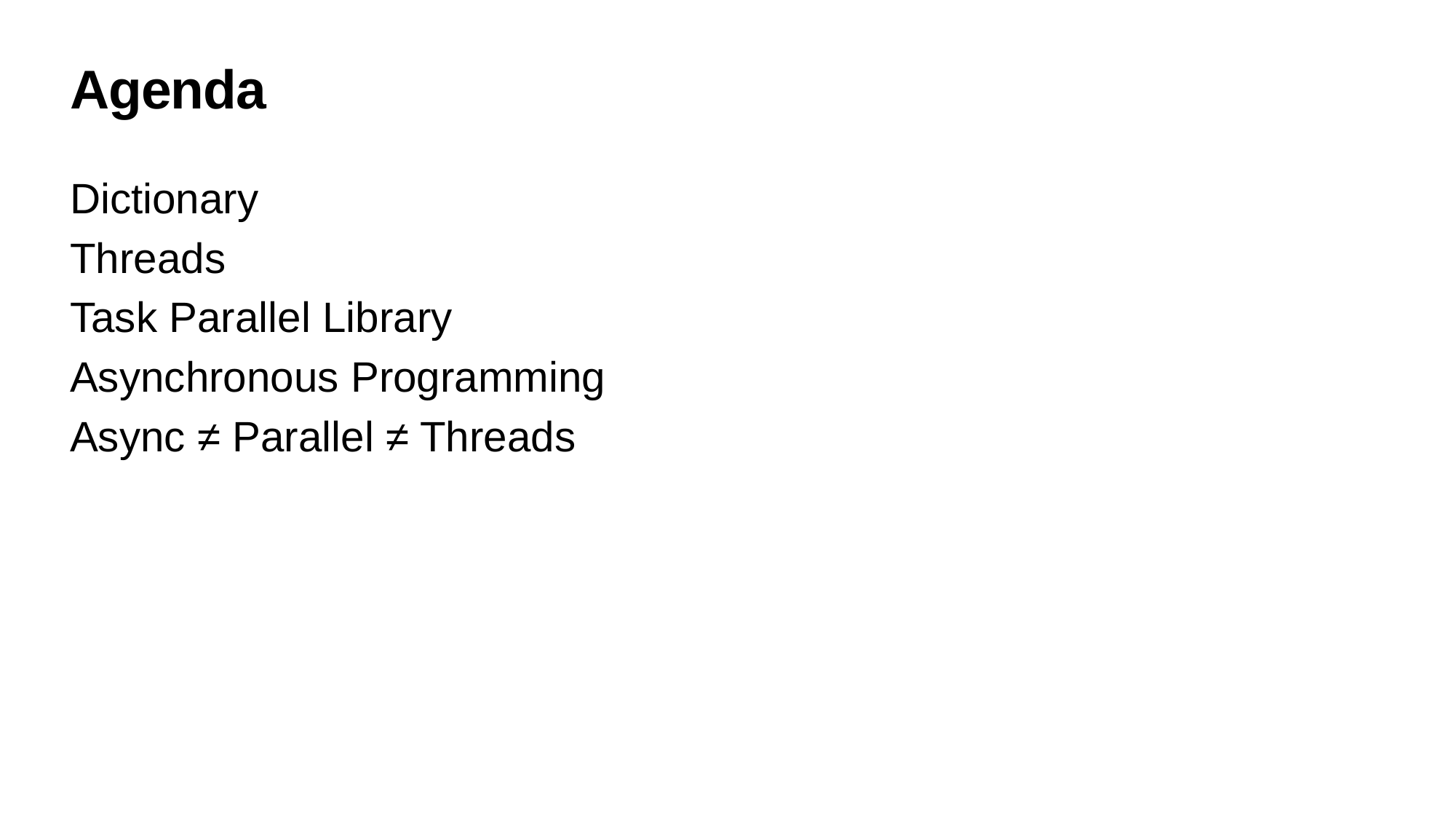

# Agenda
Dictionary
Threads
Task Parallel Library
Asynchronous Programming
Async ≠ Parallel ≠ Threads